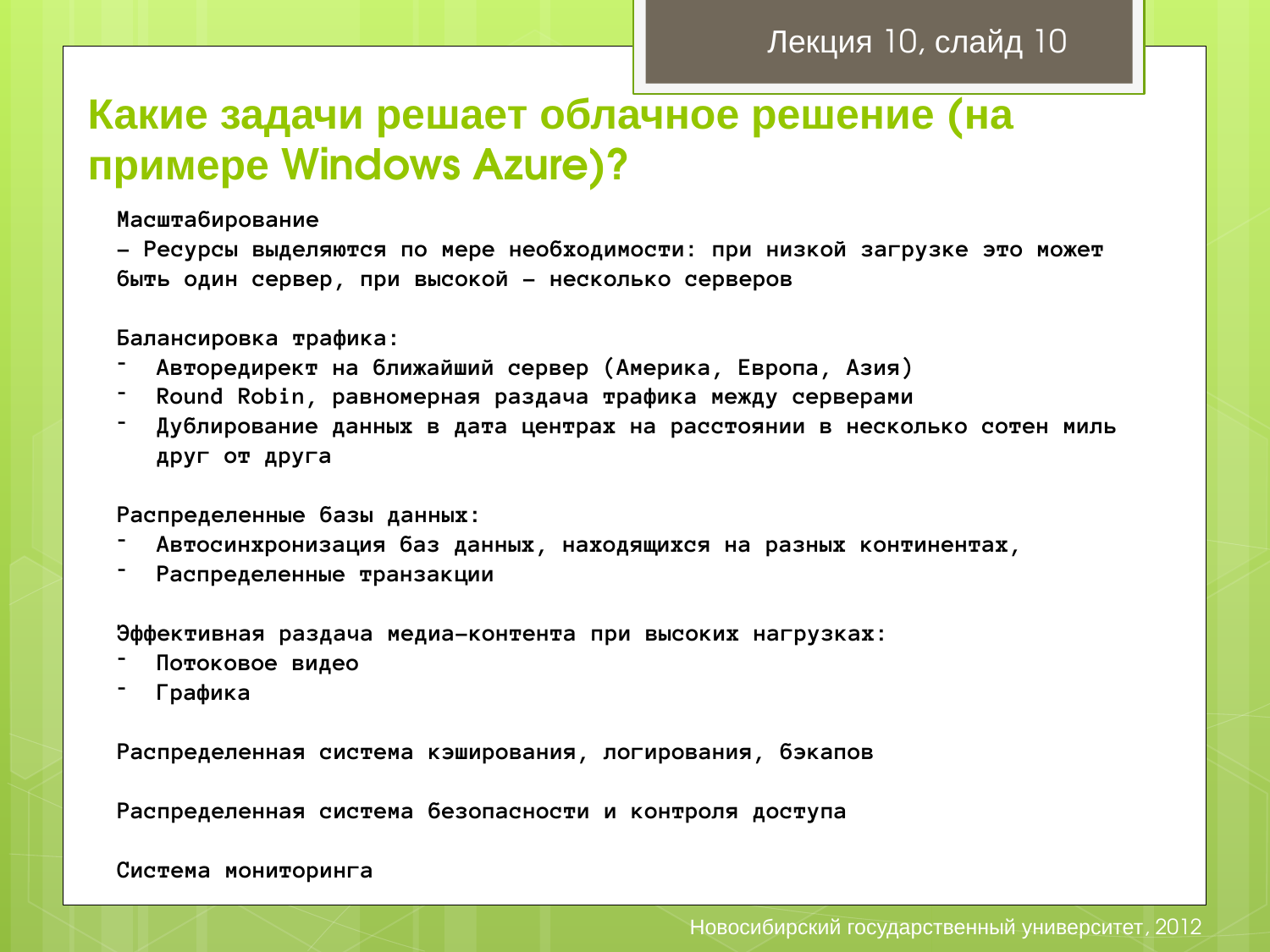

Лекция 10, слайд 10
# Какие задачи решает облачное решение (на примере Windows Azure)?
Масштабирование
- Ресурсы выделяются по мере необходимости: при низкой загрузке это может быть один сервер, при высокой – несколько серверов

Балансировка трафика:
Авторедирект на ближайший сервер (Америка, Европа, Азия)
Round Robin, равномерная раздача трафика между серверами
Дублирование данных в дата центрах на расстоянии в несколько сотен миль друг от друга

Распределенные базы данных:
Автосинхронизация баз данных, находящихся на разных континентах,
Распределенные транзакции

Эффективная раздача медиа-контента при высоких нагрузках:
Потоковое видео
Графика

Распределенная система кэширования, логирования, бэкапов

Распределенная система безопасности и контроля доступа

Система мониторинга
Новосибирский государственный университет, 2012